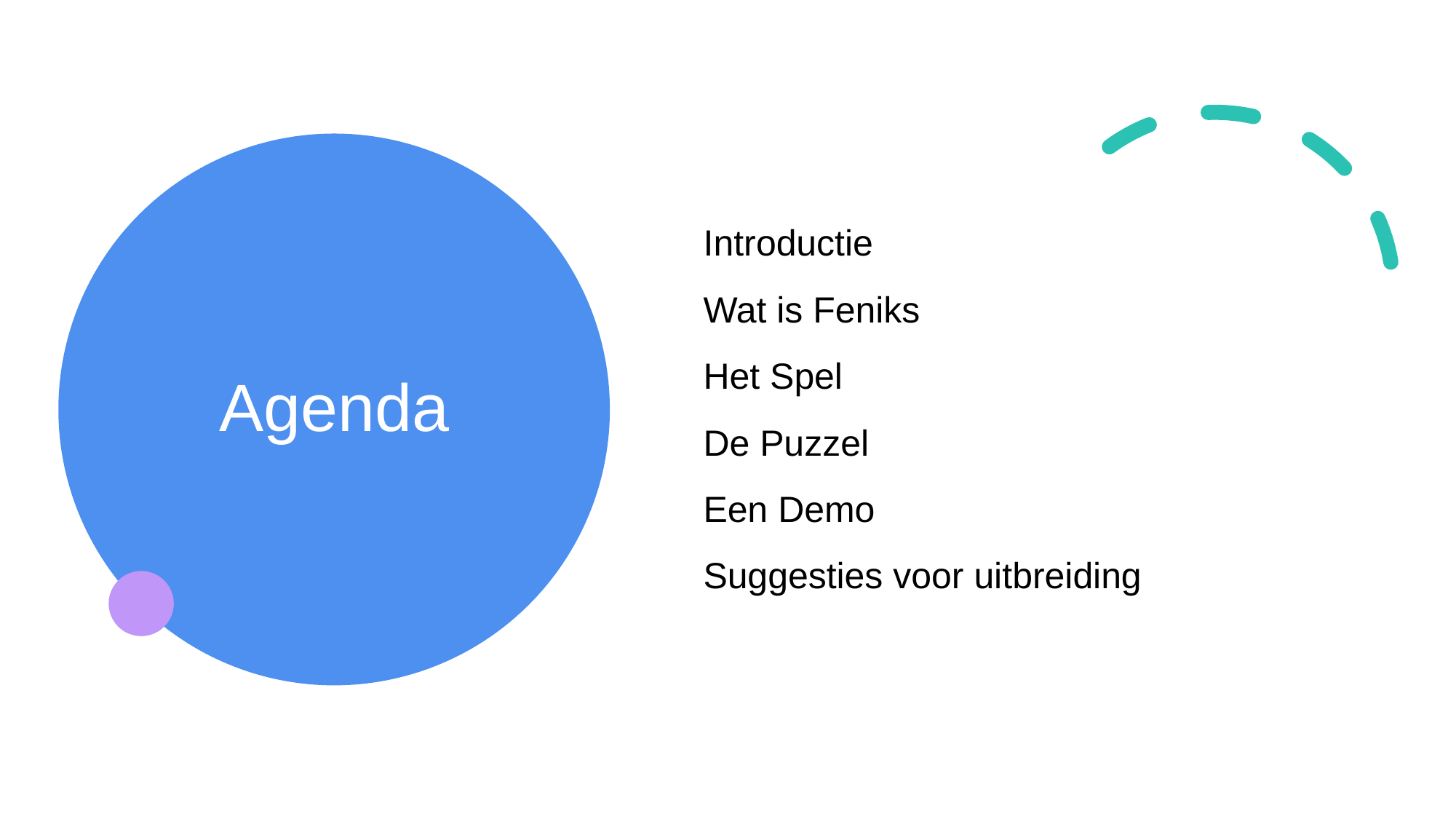

Introductie
Wat is Feniks
Het Spel
De Puzzel
Een Demo
Suggesties voor uitbreiding
# Agenda